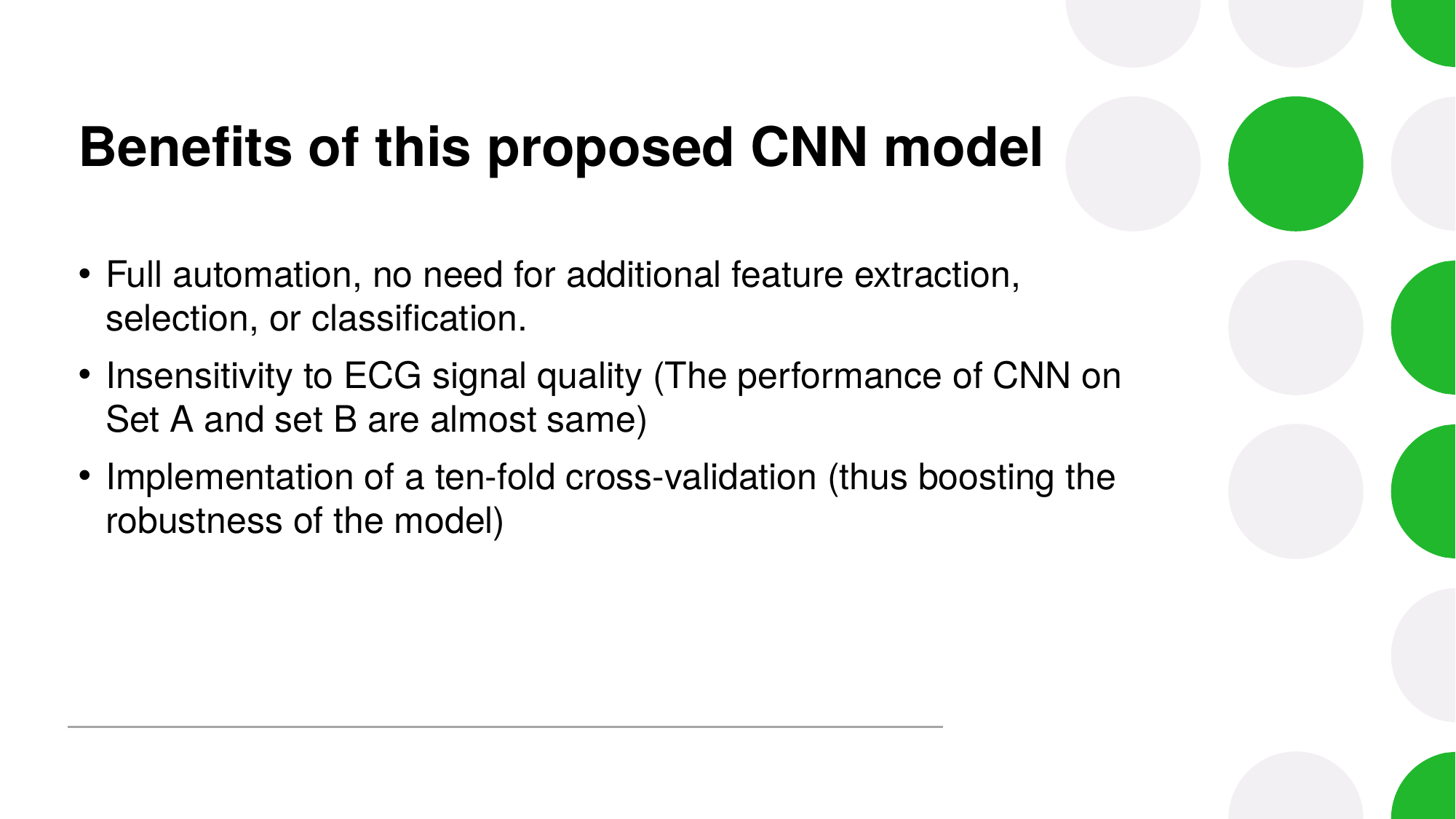

# Benefits of this proposed CNN model

Full automation, no need for additional feature extraction, selection, or classification.
Insensitivity to ECG signal quality (The performance of CNN on Set A and set B are almost same)
Implementation of a ten-fold cross-validation (thus boosting the robustness of the model)